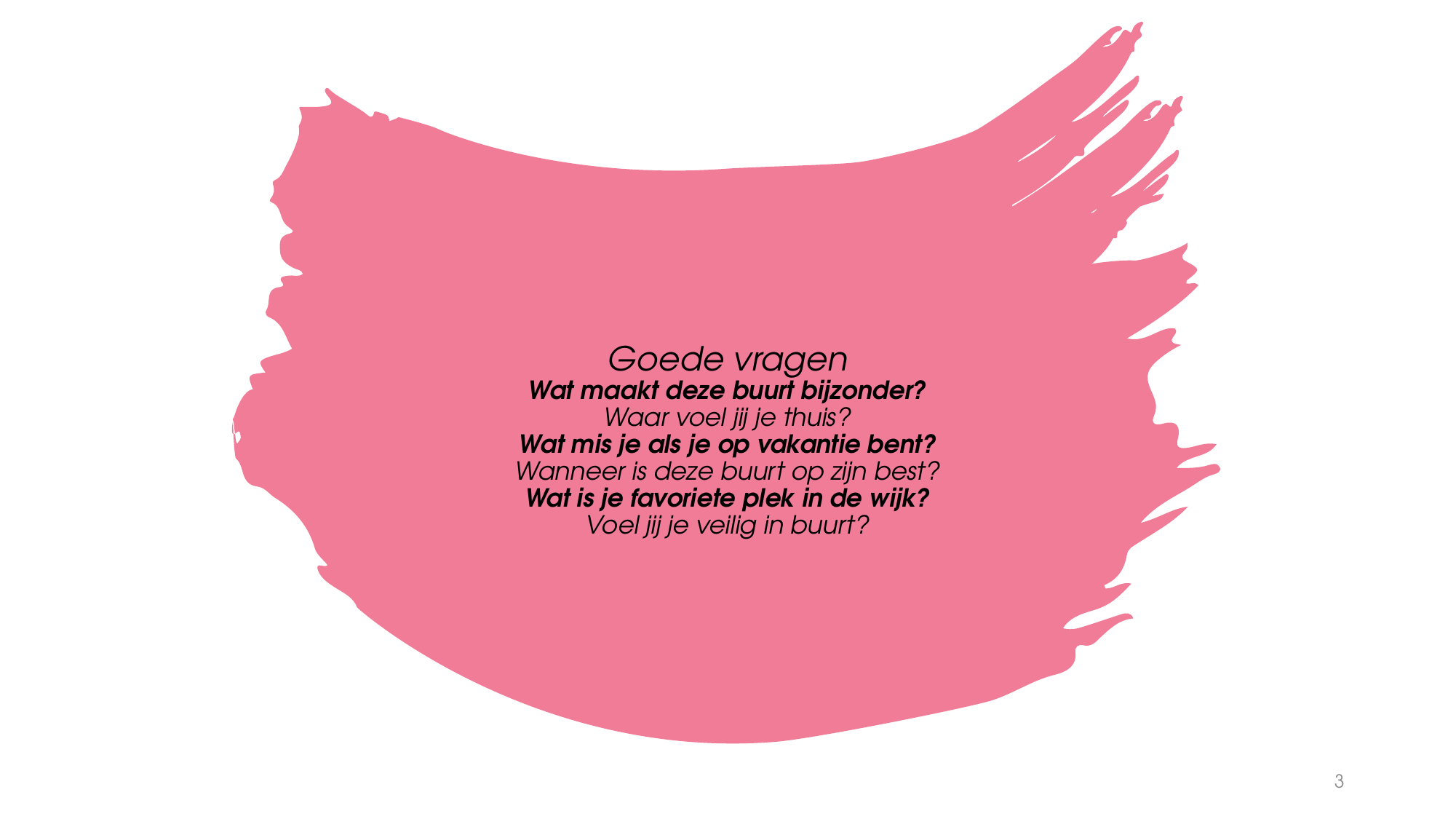

# Goede vragen Wat maakt deze buurt bijzonder? Waar voel jij je thuis? Wat mis je als je op vakantie bent? Wanneer is deze buurt op zijn best? Wat is je favoriete plek in de wijk? Voel jij je veilig in buurt?
3